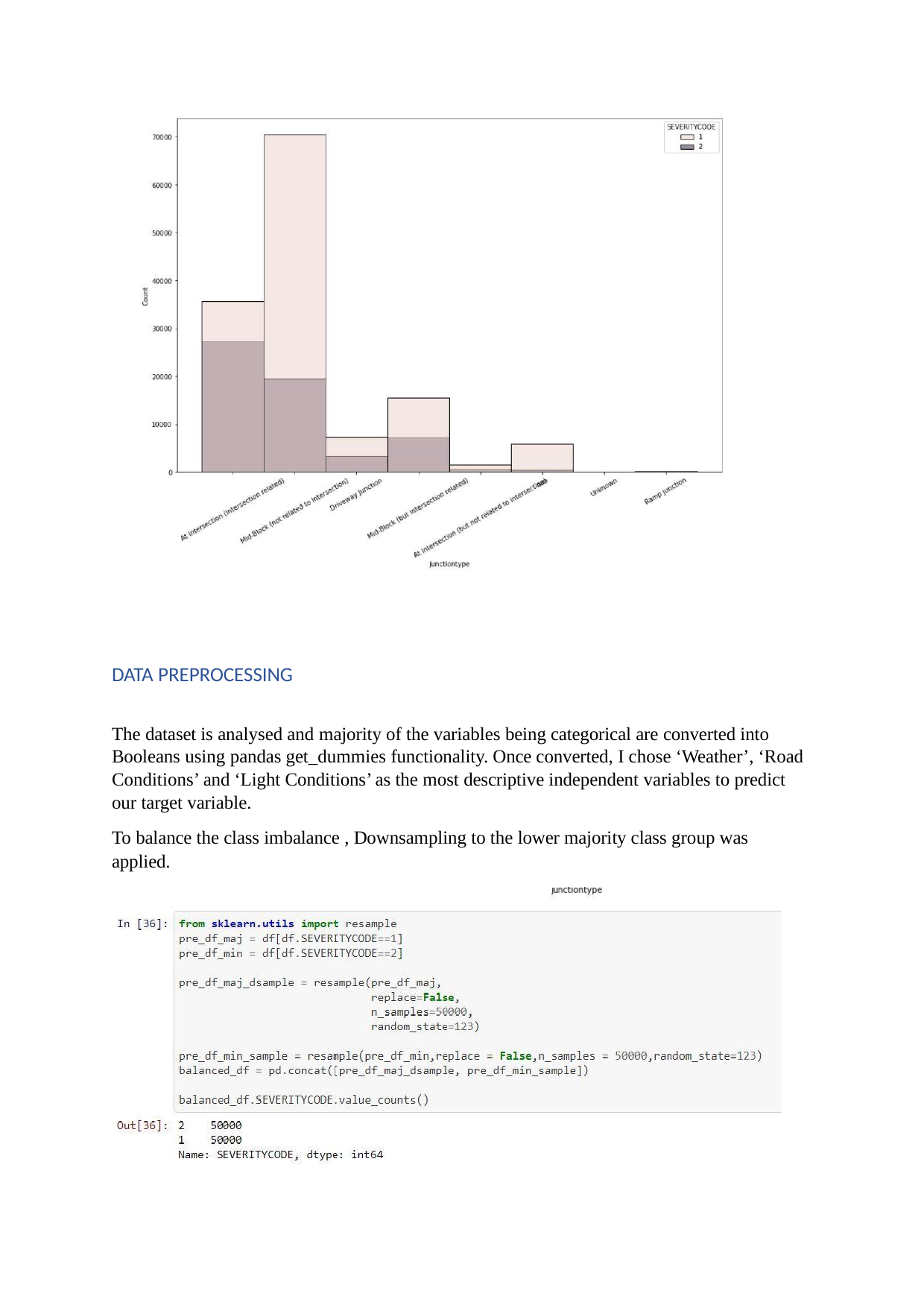

DATA PREPROCESSING

The dataset is analysed and majority of the variables being categorical are converted into  Booleans using pandas get_dummies functionality. Once converted, I chose ‘Weather’, ‘Road  Conditions’ and ‘Light Conditions’ as the most descriptive independent variables to predict  our target variable.
To balance the class imbalance , Downsampling to the lower majority class group was  applied.